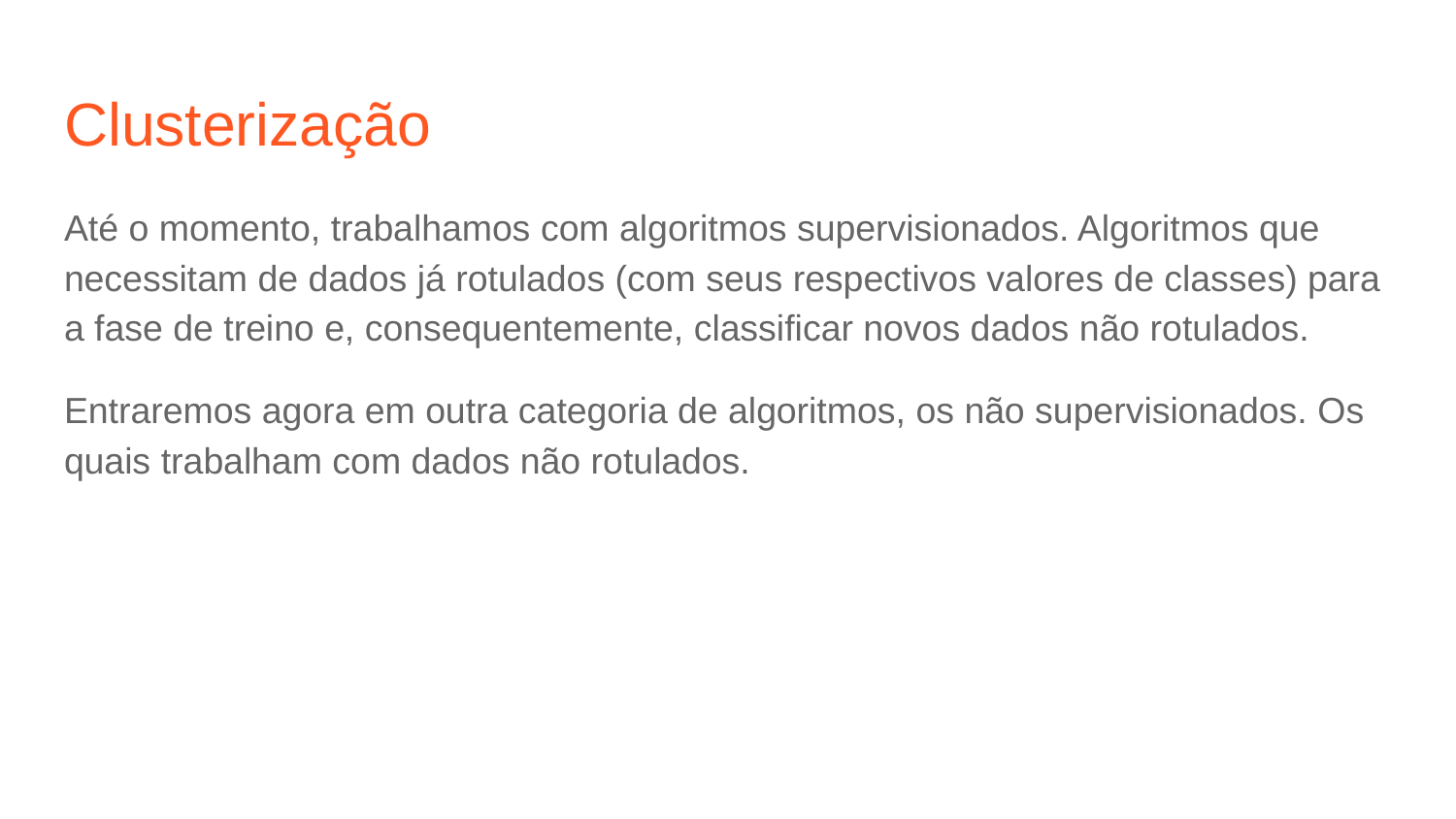

# Clusterização
Até o momento, trabalhamos com algoritmos supervisionados. Algoritmos que necessitam de dados já rotulados (com seus respectivos valores de classes) para a fase de treino e, consequentemente, classificar novos dados não rotulados.
Entraremos agora em outra categoria de algoritmos, os não supervisionados. Os quais trabalham com dados não rotulados.